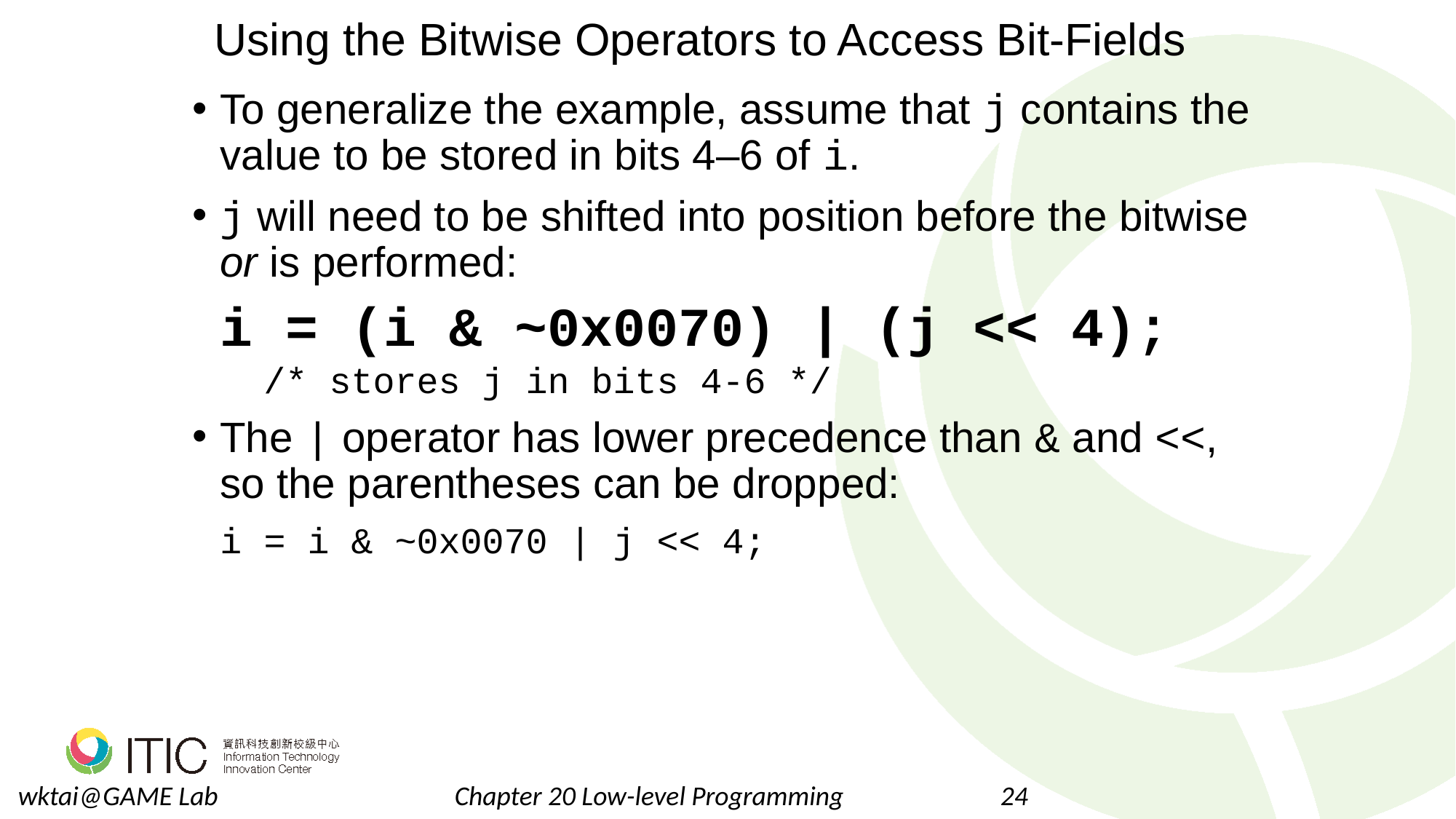

# Using the Bitwise Operators to Access Bit-Fields
To generalize the example, assume that j contains the value to be stored in bits 4–6 of i.
j will need to be shifted into position before the bitwise or is performed:
	i = (i & ~0x0070) | (j << 4);
	  /* stores j in bits 4-6 */
The | operator has lower precedence than & and <<, so the parentheses can be dropped:
	i = i & ~0x0070 | j << 4;